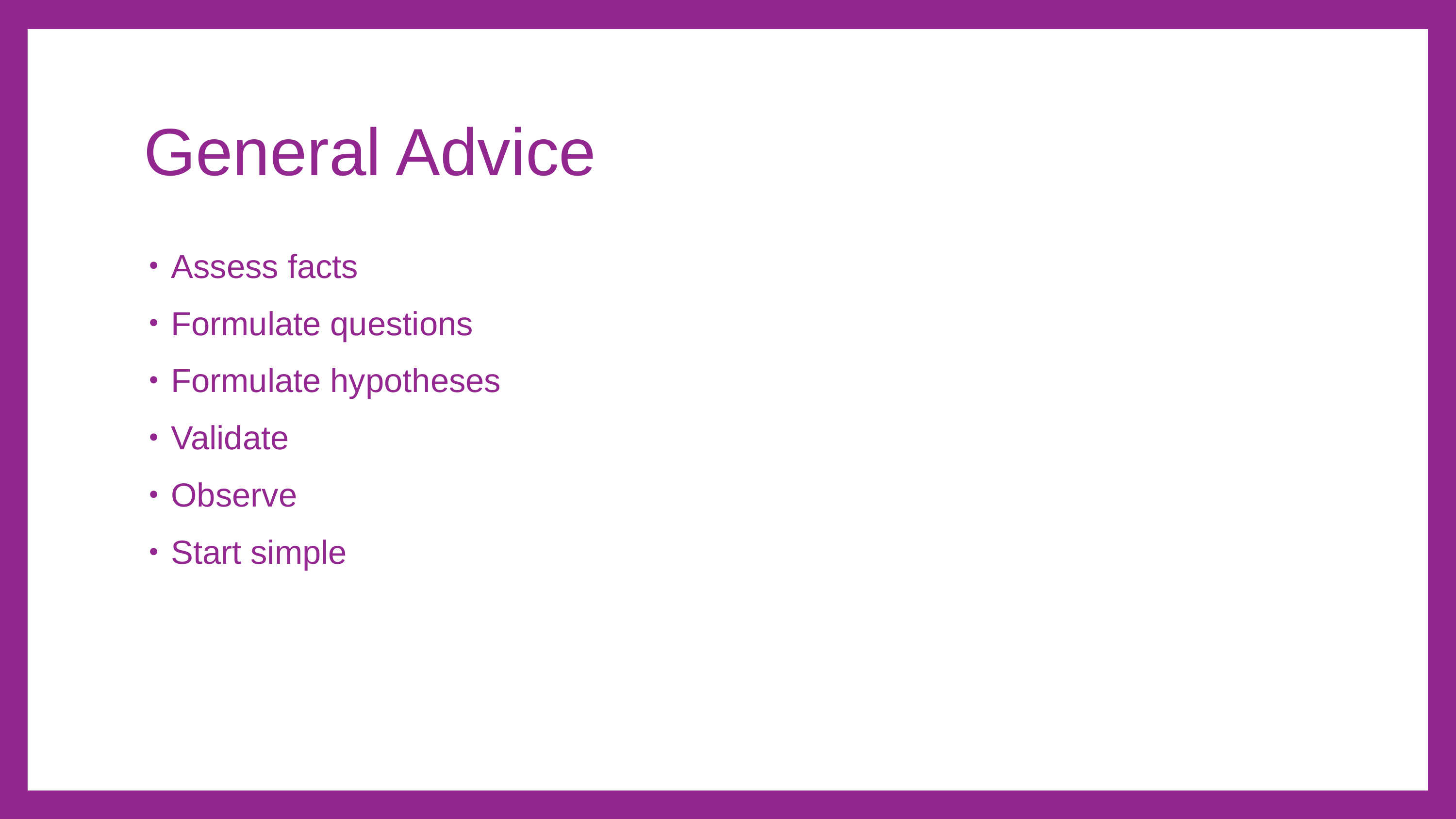

# General Advice
Assess facts
Formulate questions
Formulate hypotheses
Validate
Observe
Start simple